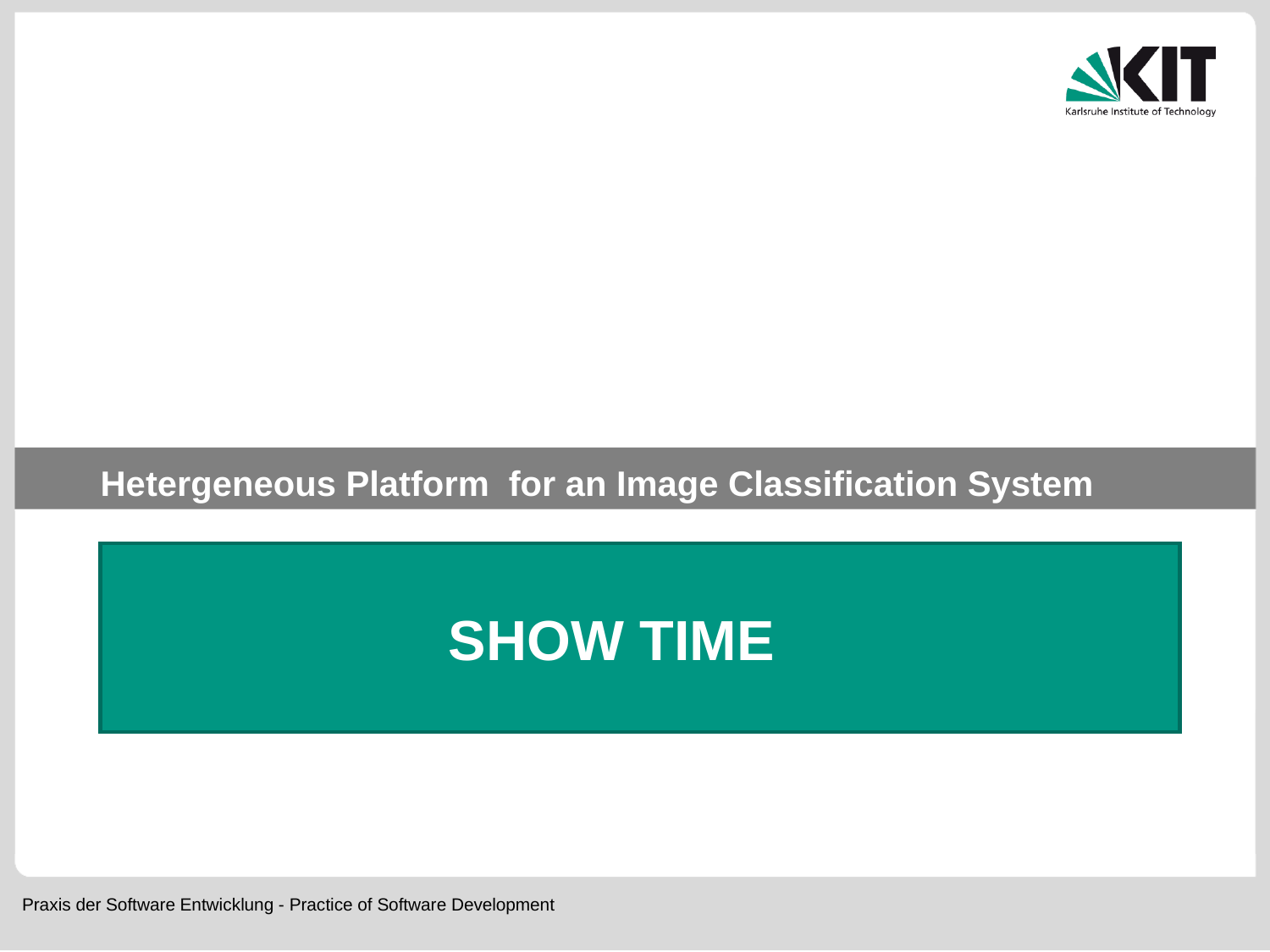

Hetergeneous Platform  for an Image Classification System
# Show time
Praxis der Software Entwicklung - Practice of Software Development